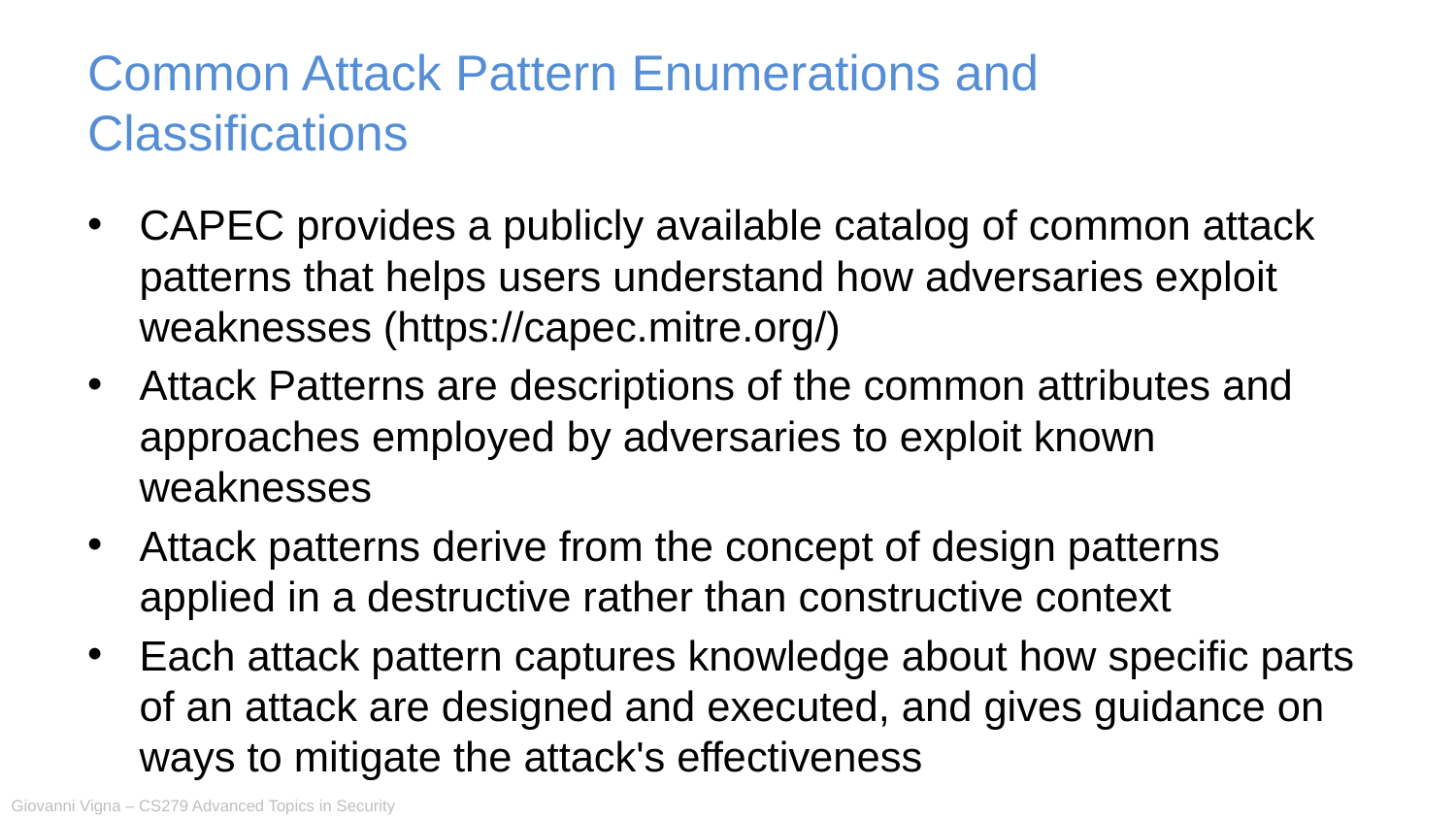

# Common Attack Pattern Enumerations and Classifications
CAPEC provides a publicly available catalog of common attack patterns that helps users understand how adversaries exploit weaknesses (https://capec.mitre.org/)
Attack Patterns are descriptions of the common attributes and approaches employed by adversaries to exploit known weaknesses
Attack patterns derive from the concept of design patterns applied in a destructive rather than constructive context
Each attack pattern captures knowledge about how specific parts of an attack are designed and executed, and gives guidance on ways to mitigate the attack's effectiveness